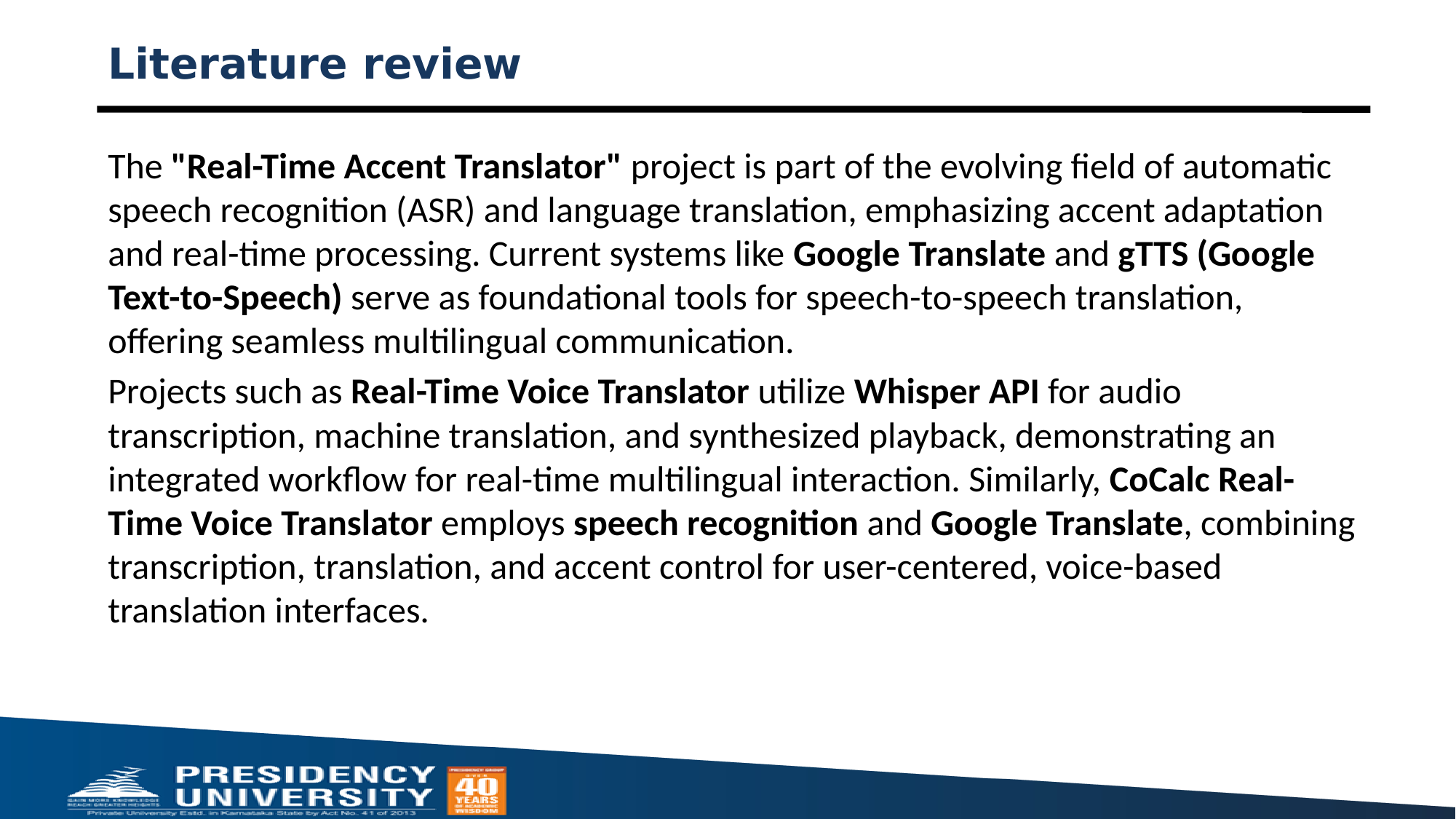

# Literature review
The "Real-Time Accent Translator" project is part of the evolving field of automatic speech recognition (ASR) and language translation, emphasizing accent adaptation and real-time processing. Current systems like Google Translate and gTTS (Google Text-to-Speech) serve as foundational tools for speech-to-speech translation, offering seamless multilingual communication.
Projects such as Real-Time Voice Translator utilize Whisper API for audio transcription, machine translation, and synthesized playback, demonstrating an integrated workflow for real-time multilingual interaction. Similarly, CoCalc Real-Time Voice Translator employs speech recognition and Google Translate, combining transcription, translation, and accent control for user-centered, voice-based translation interfaces.